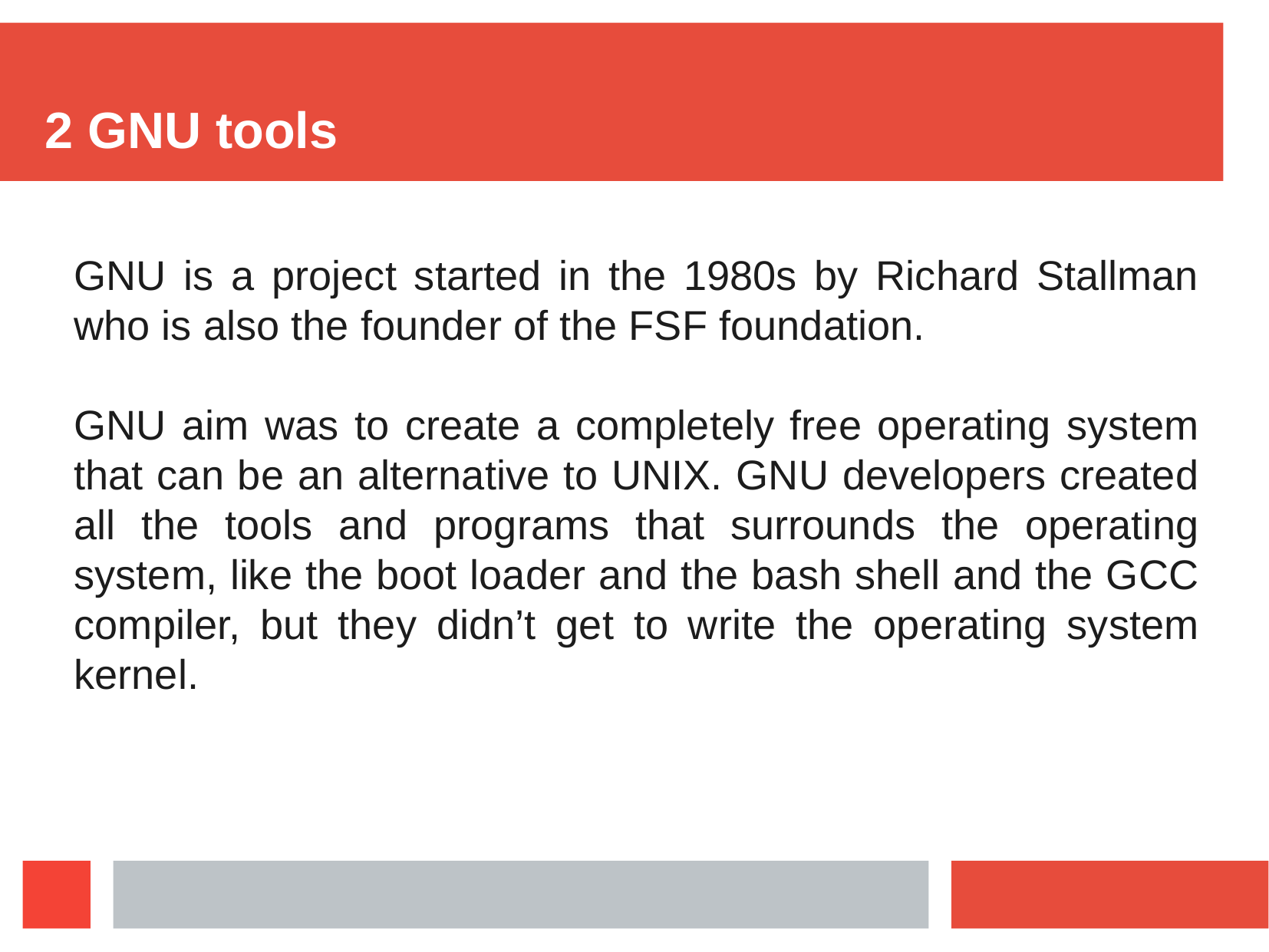

2 GNU tools
GNU is a project started in the 1980s by Richard Stallman who is also the founder of the FSF foundation.

GNU aim was to create a completely free operating system that can be an alternative to UNIX. GNU developers created all the tools and programs that surrounds the operating system, like the boot loader and the bash shell and the GCC compiler, but they didn’t get to write the operating system kernel.